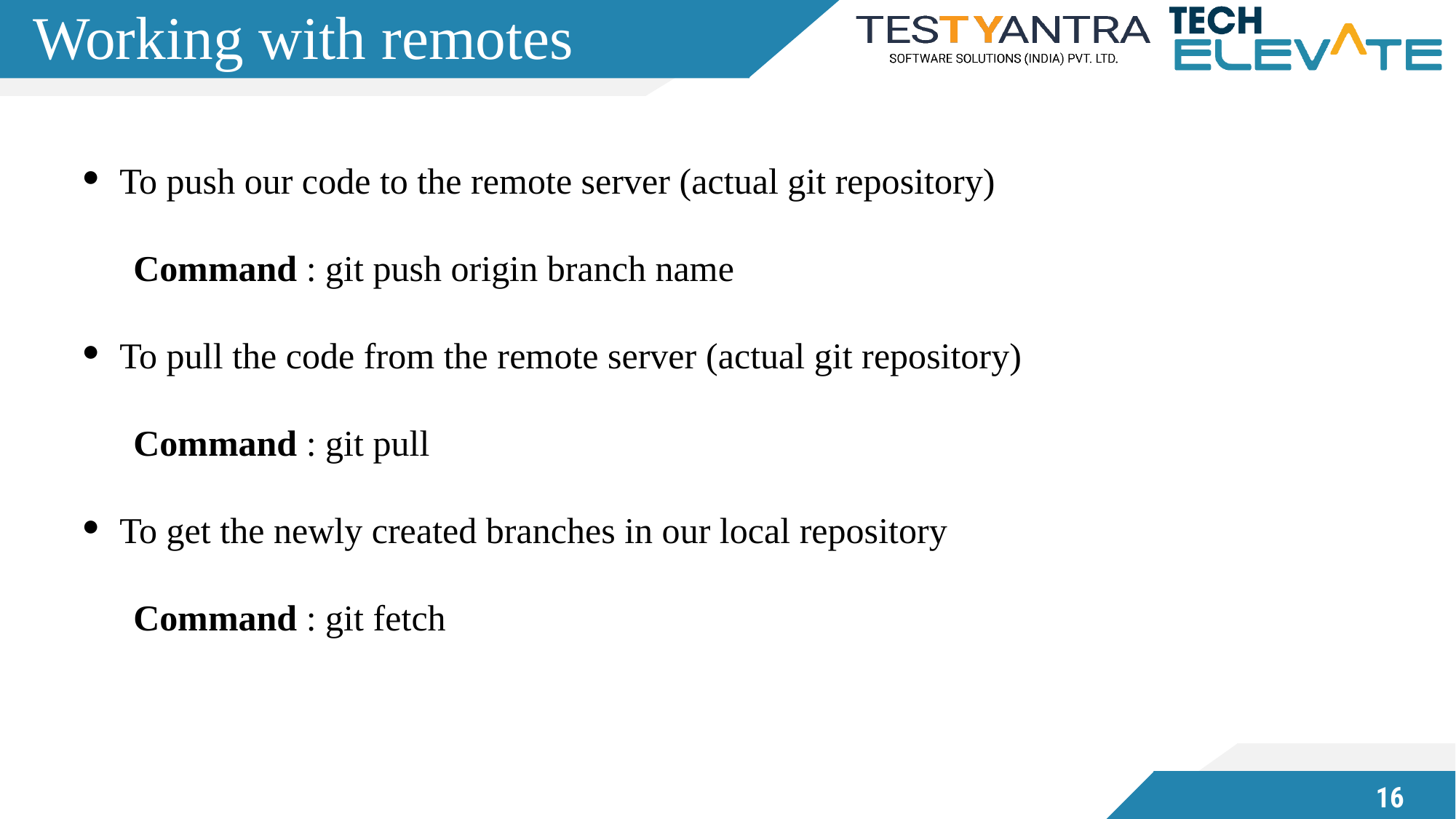

# Working with remotes
To push our code to the remote server (actual git repository)
     Command : git push origin branch name
To pull the code from the remote server (actual git repository)
     Command : git pull
To get the newly created branches in our local repository
     Command : git fetch
16